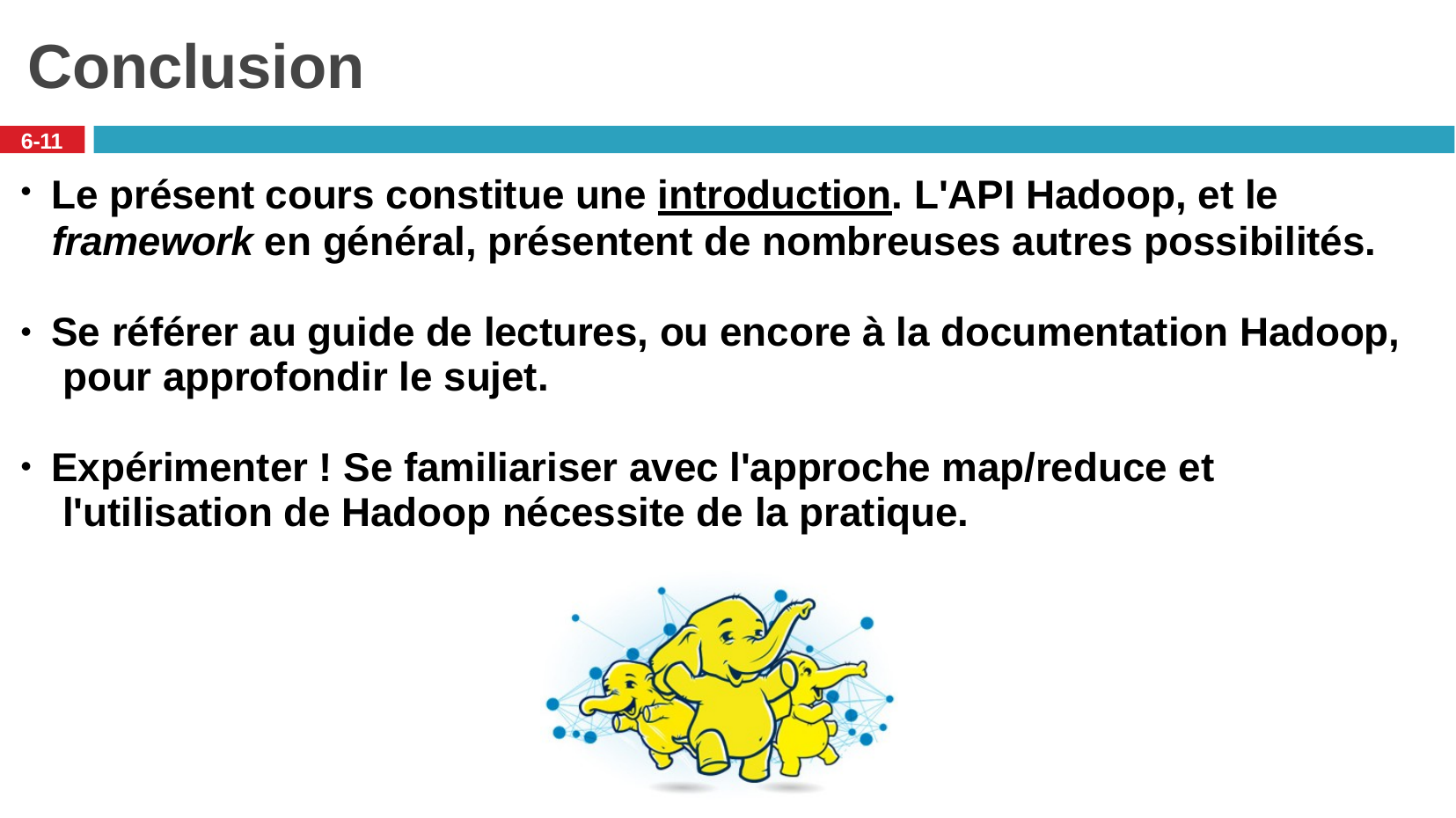

# Conclusion
6-11
Le présent cours constitue une introduction. L'API Hadoop, et le
framework en général, présentent de nombreuses autres possibilités.
Se référer au guide de lectures, ou encore à la documentation Hadoop,  pour approfondir le sujet.
●
Expérimenter ! Se familiariser avec l'approche map/reduce et  l'utilisation de Hadoop nécessite de la pratique.
●